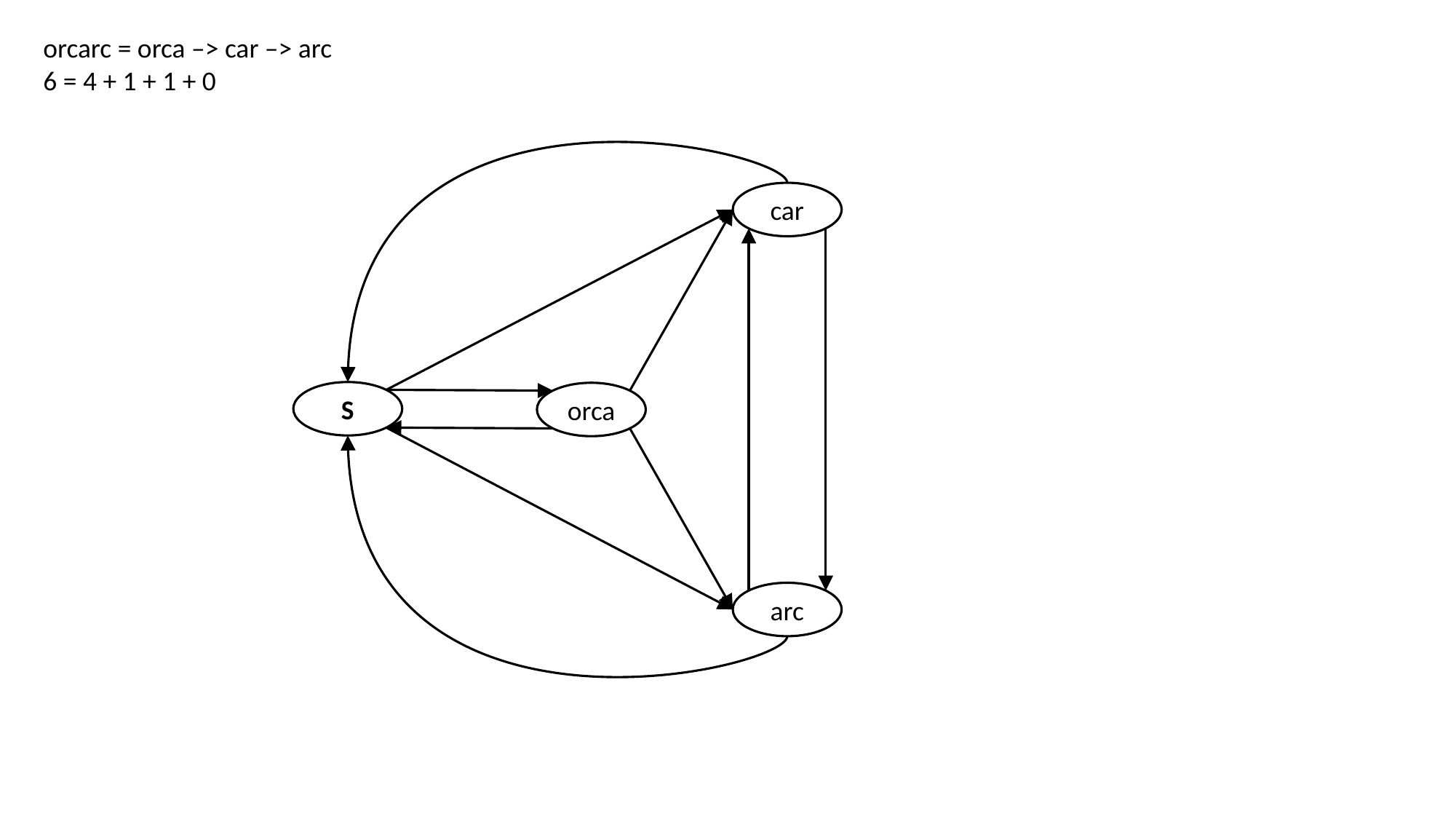

orcarc = orca –> car –> arc
6 = 4 + 1 + 1 + 0
car
S
orca
arc